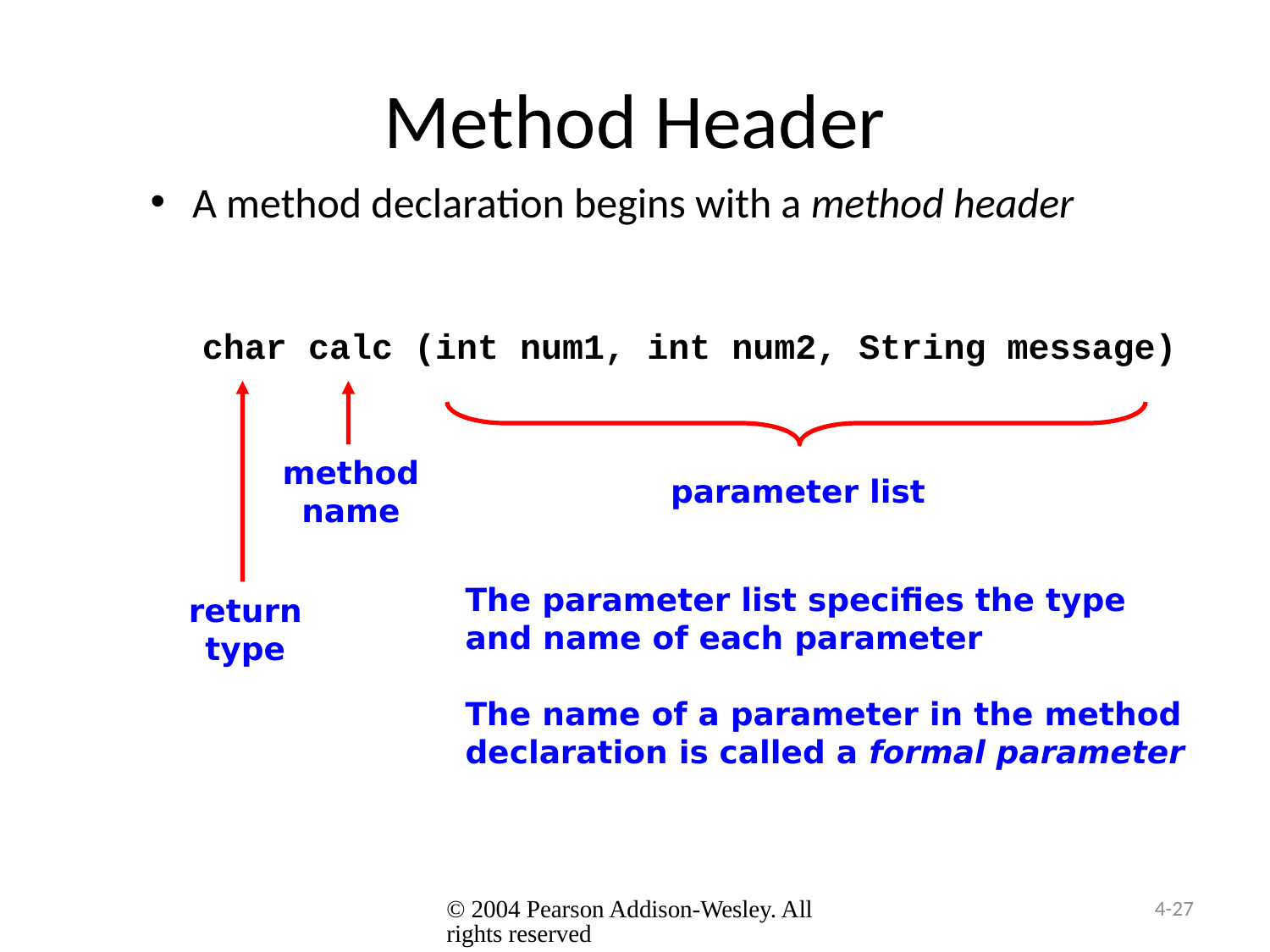

# Method Header

A method declaration begins with a method header
char calc (int num1, int num2, String message)

method
name
parameter list
The parameter list specifies the type
and name of each parameter

The name of a parameter in the method
declaration is called a formal parameter
return
type
© 2004 Pearson Addison-Wesley. All rights reserved
4-27